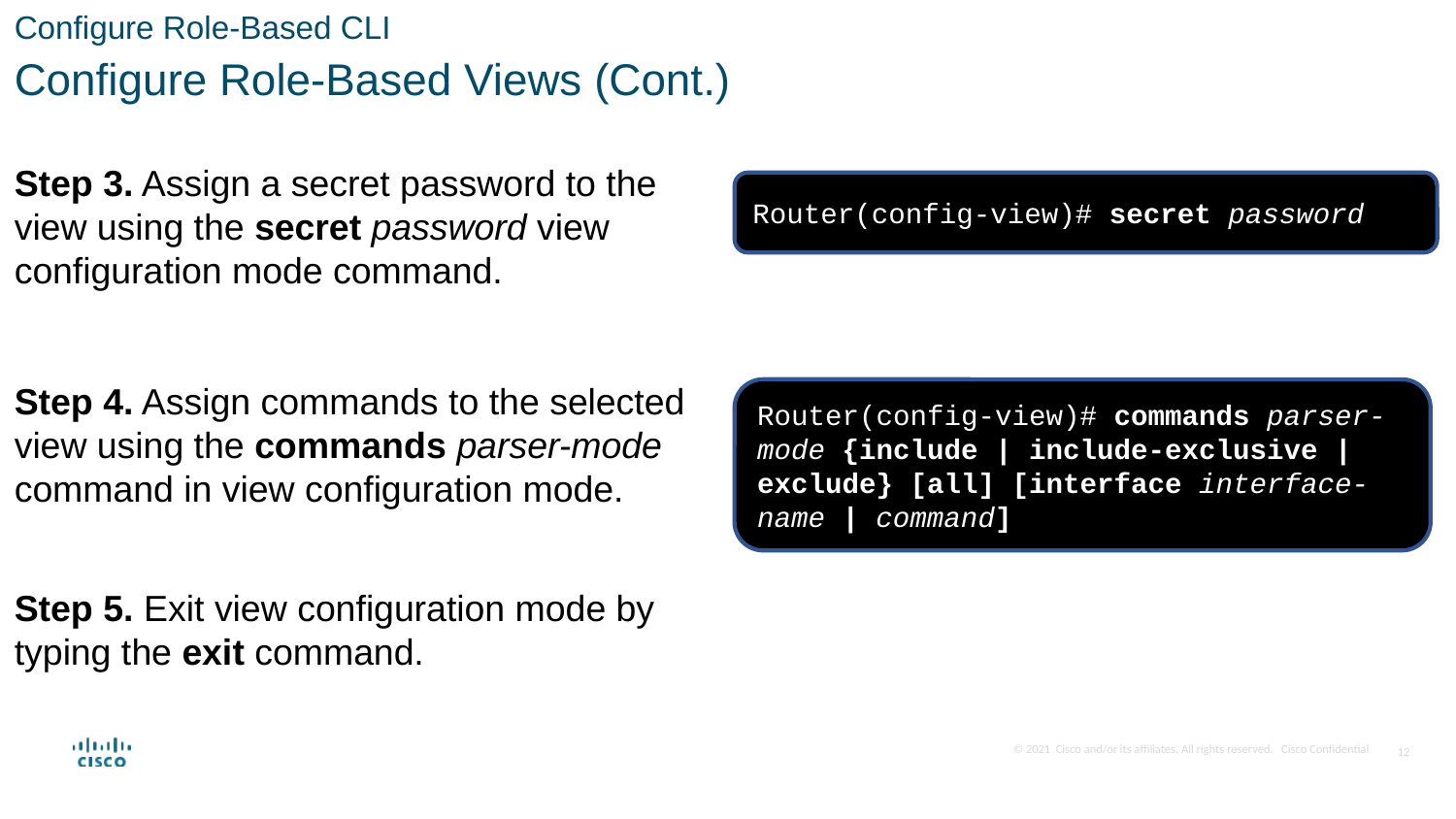

# Configure Role-Based CLI
Configure Role-Based Views (Cont.)
Step 3. Assign a secret password to the view using the secret password view configuration mode command.

Step 4. Assign commands to the selected view using the commands parser-mode command in view configuration mode.
Router(config-view)# secret password
Router(config-view)# commands parser-mode {include | include-exclusive | exclude} [all] [interface interface-name | command]
Step 5. Exit view configuration mode by typing the exit command.
12